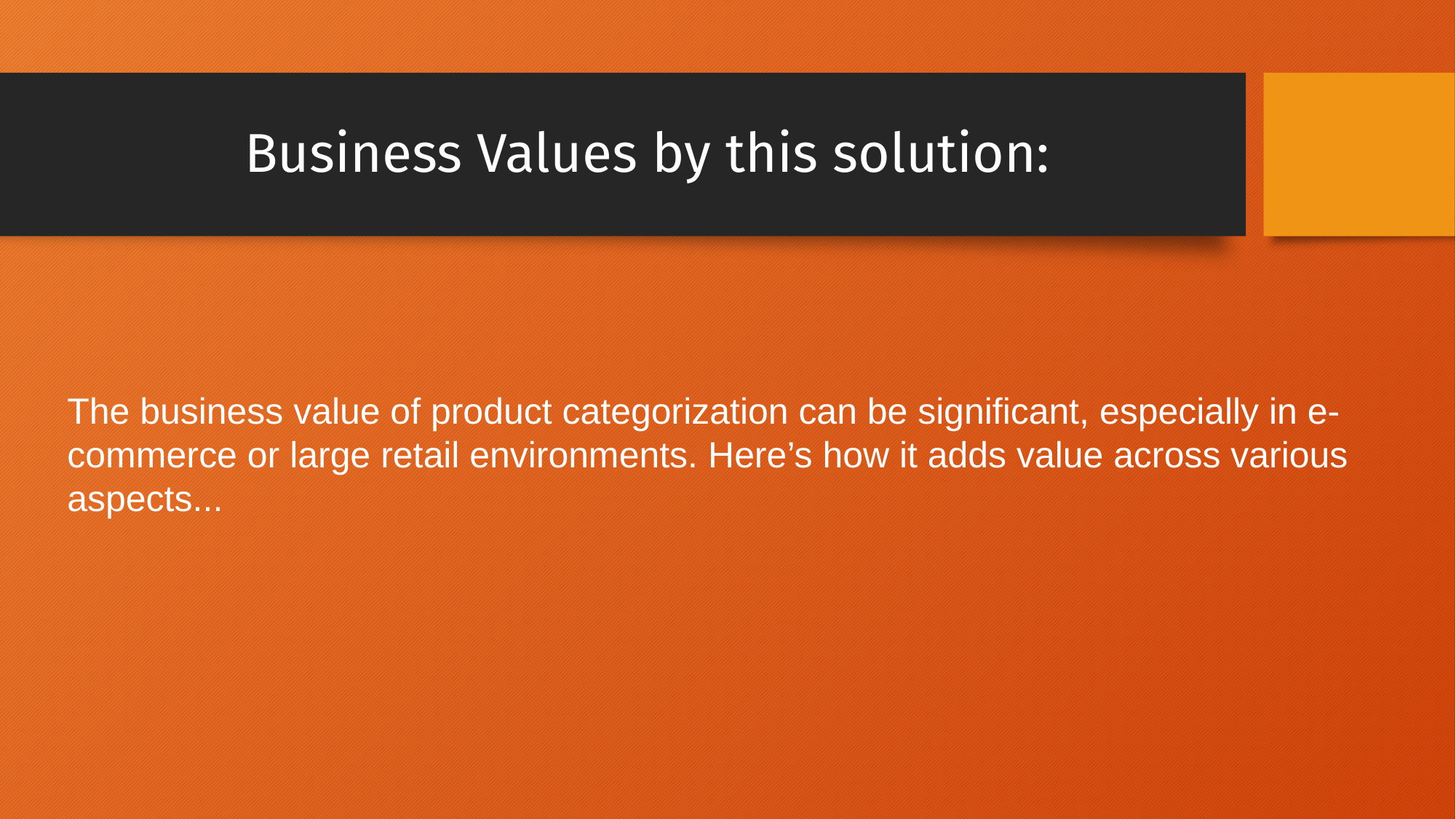

# Business Values by this solution:
The business value of product categorization can be significant, especially in e-commerce or large retail environments. Here’s how it adds value across various aspects...